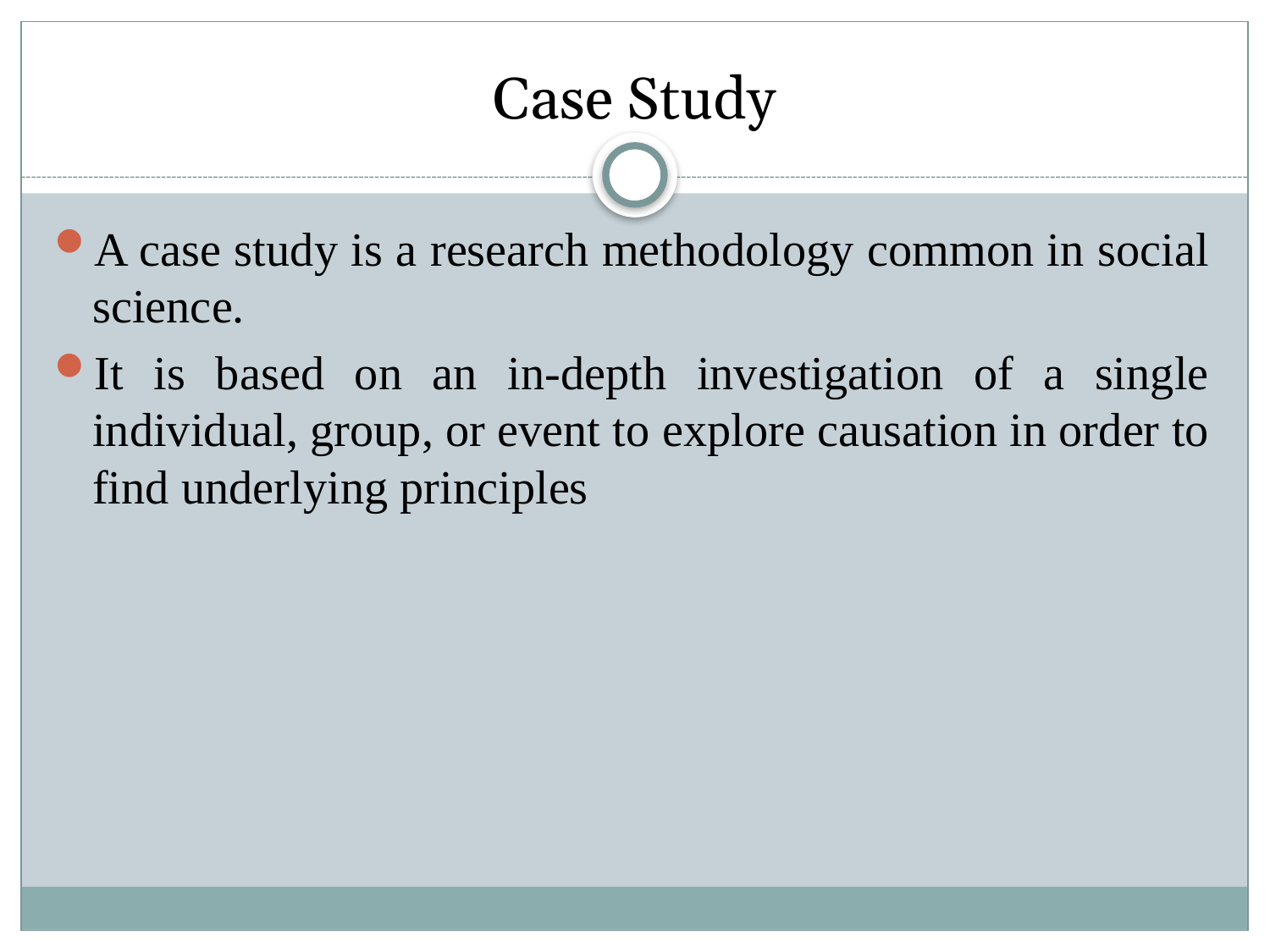

# Case Study
A case study is a research methodology common in social science.
It is based on an in-depth investigation of a single individual, group, or event to explore causation in order to find underlying principles